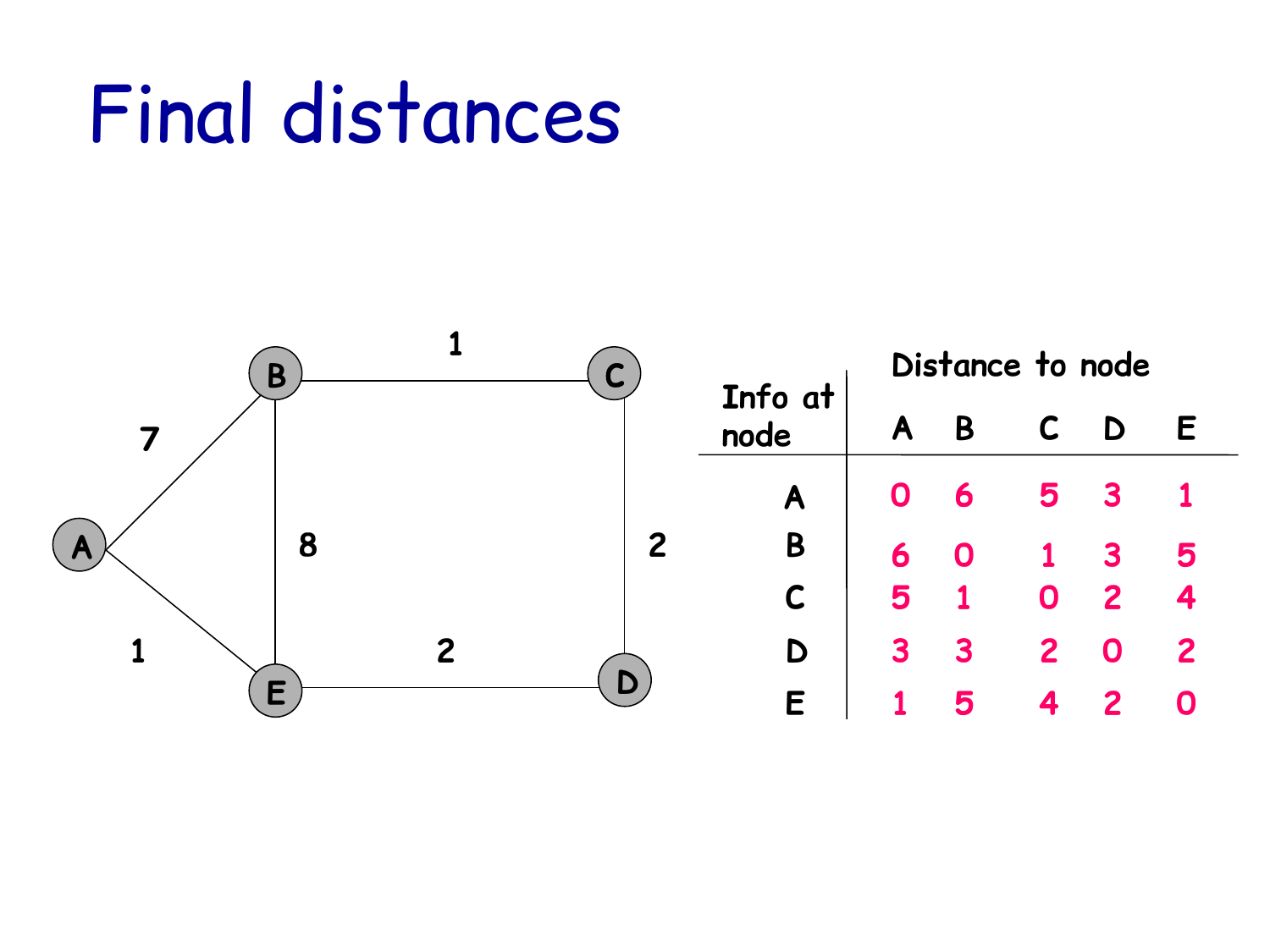

# Final distances
1
Distance to node

B
C
Info at
node

A
B
C
D
E
7

0
6
5
3
1
A

8
2
B
A
6
0
1
3
5

C
5
1
0
2
4
1
2
D
3
3
2
0
2

D

E
E
1
5
4
2
0